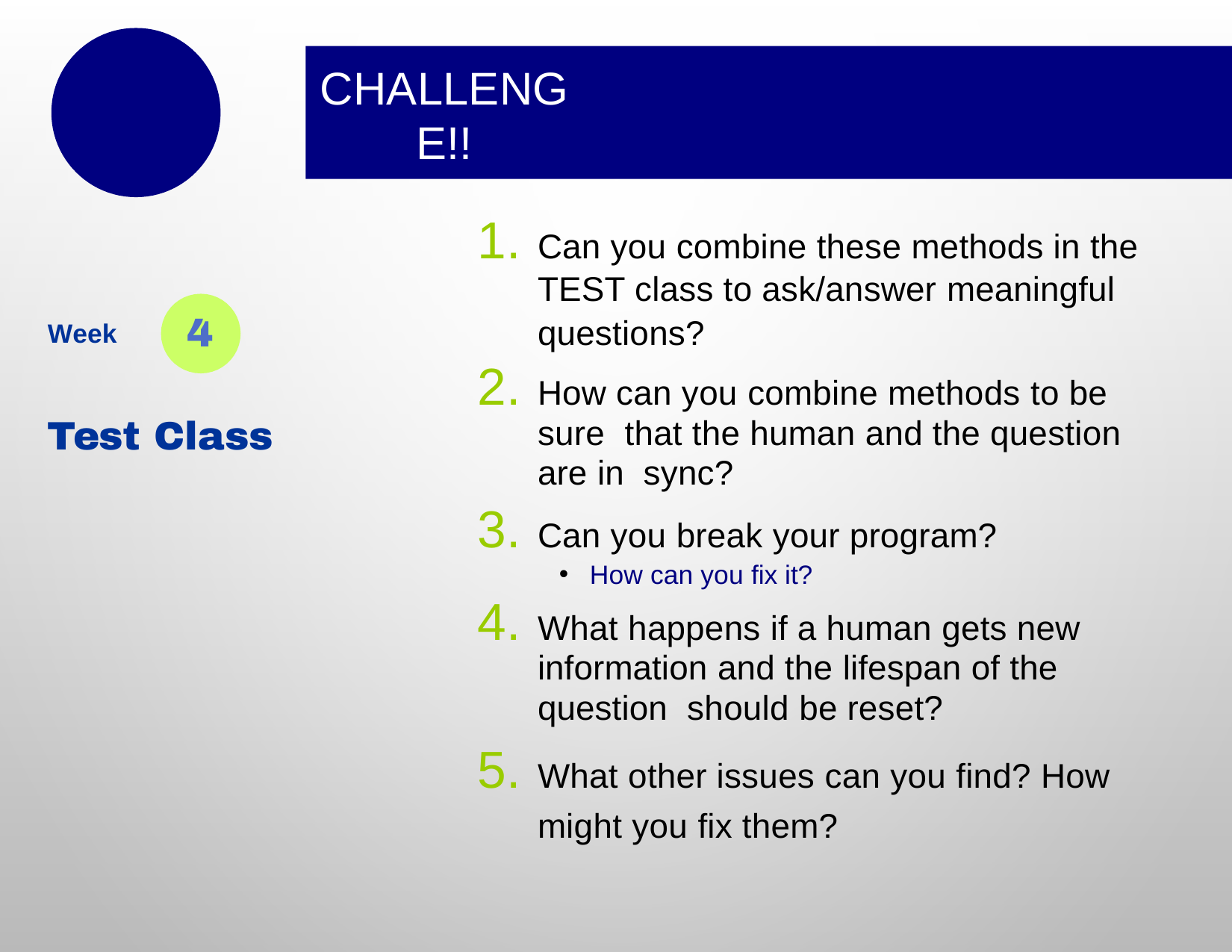

# Challenge!!
Can you combine these methods in the TEST class to ask/answer meaningful questions?
How can you combine methods to be sure  that the human and the question are in  sync?
Can you break your program?
How can you fix it?
What happens if a human gets new  information and the lifespan of the question  should be reset?
What other issues can you find? How might you fix them?

4
Week
Test Class